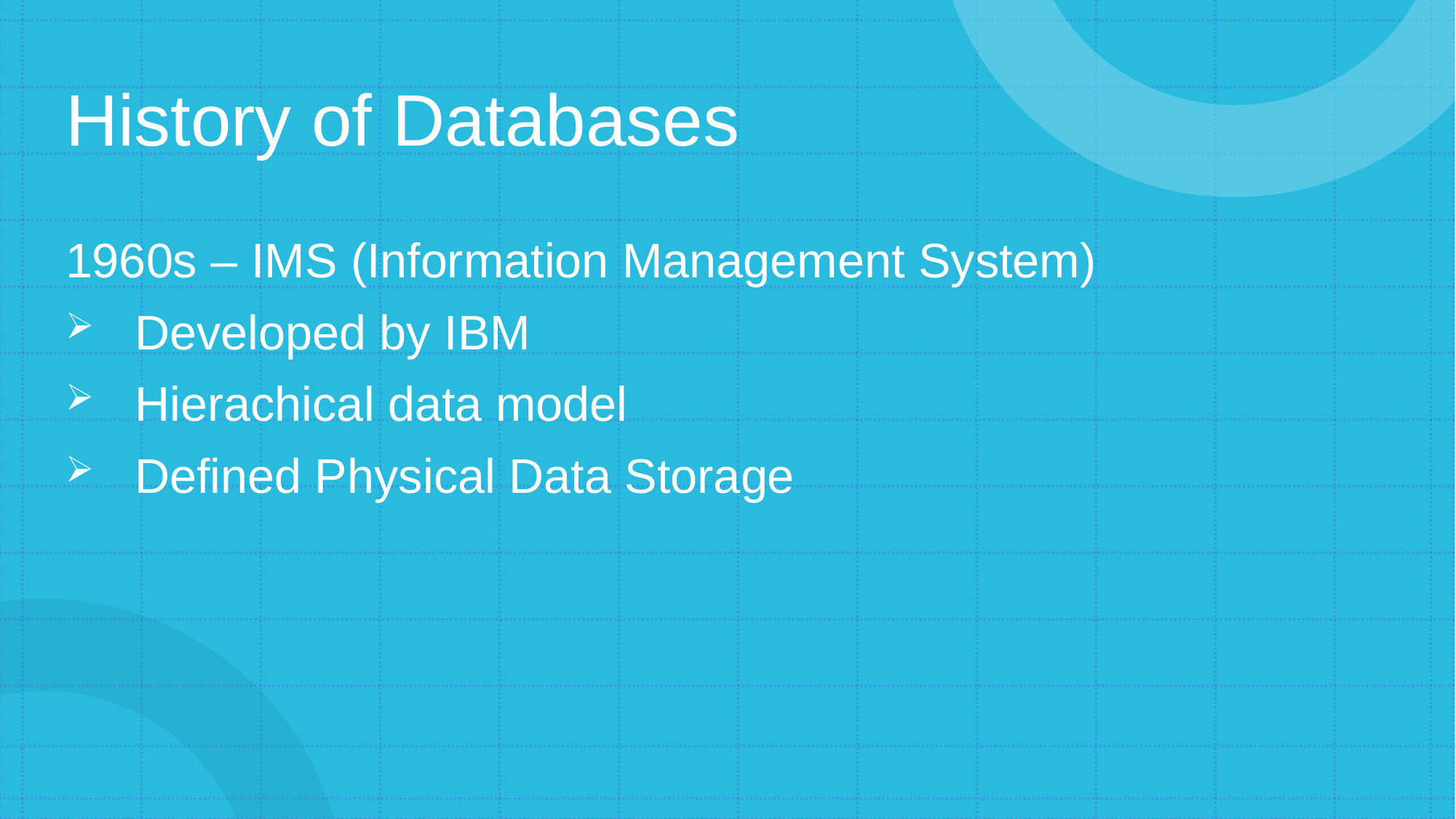

# History of Databases
1960s – IMS (Information Management System)
   Developed by IBM
   Hierachical data model
   Defined Physical Data Storage